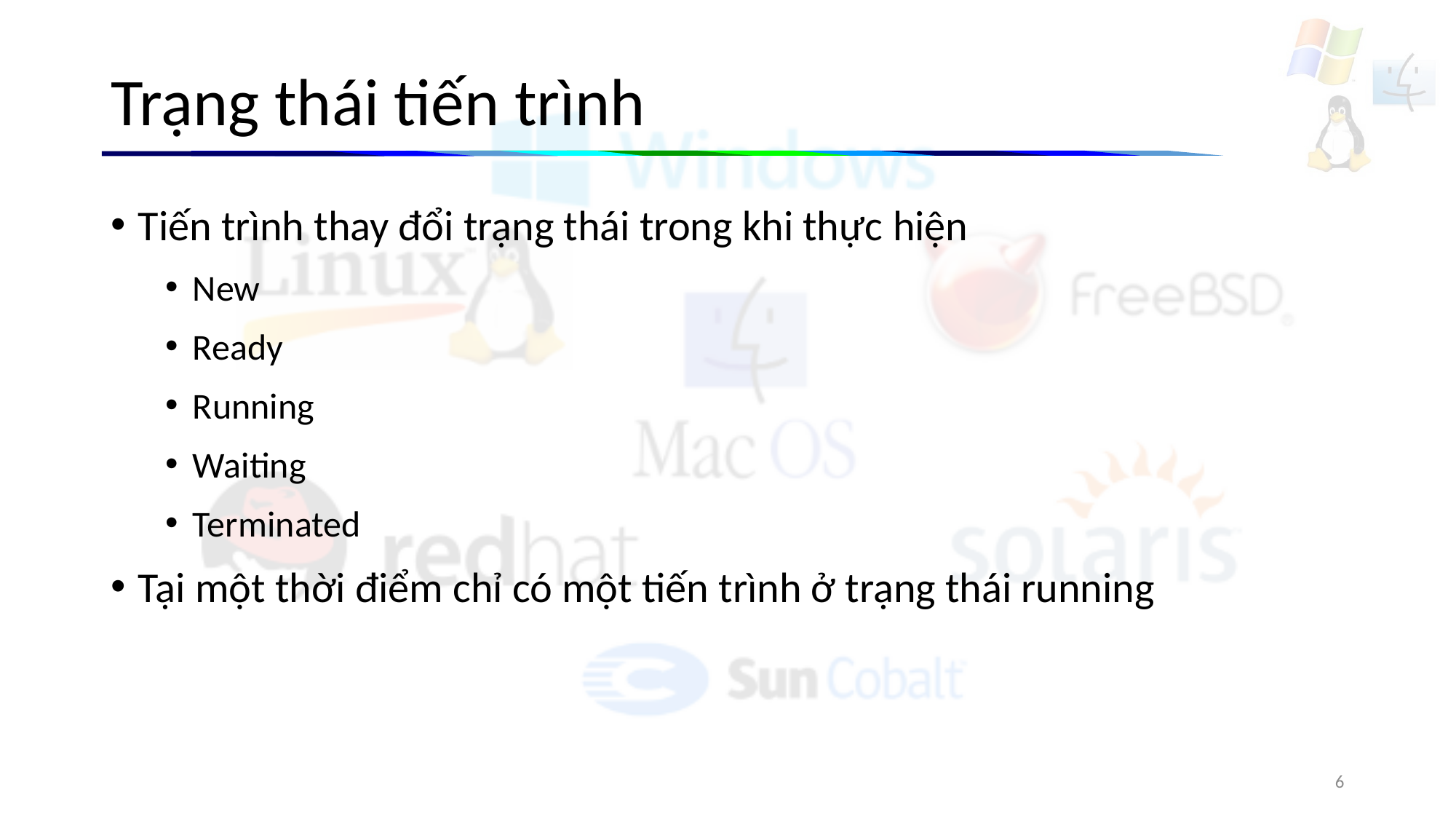

# Trạng thái tiến trình
Tiến trình thay đổi trạng thái trong khi thực hiện
New
Ready
Running
Waiting
Terminated
Tại một thời điểm chỉ có một tiến trình ở trạng thái running
6